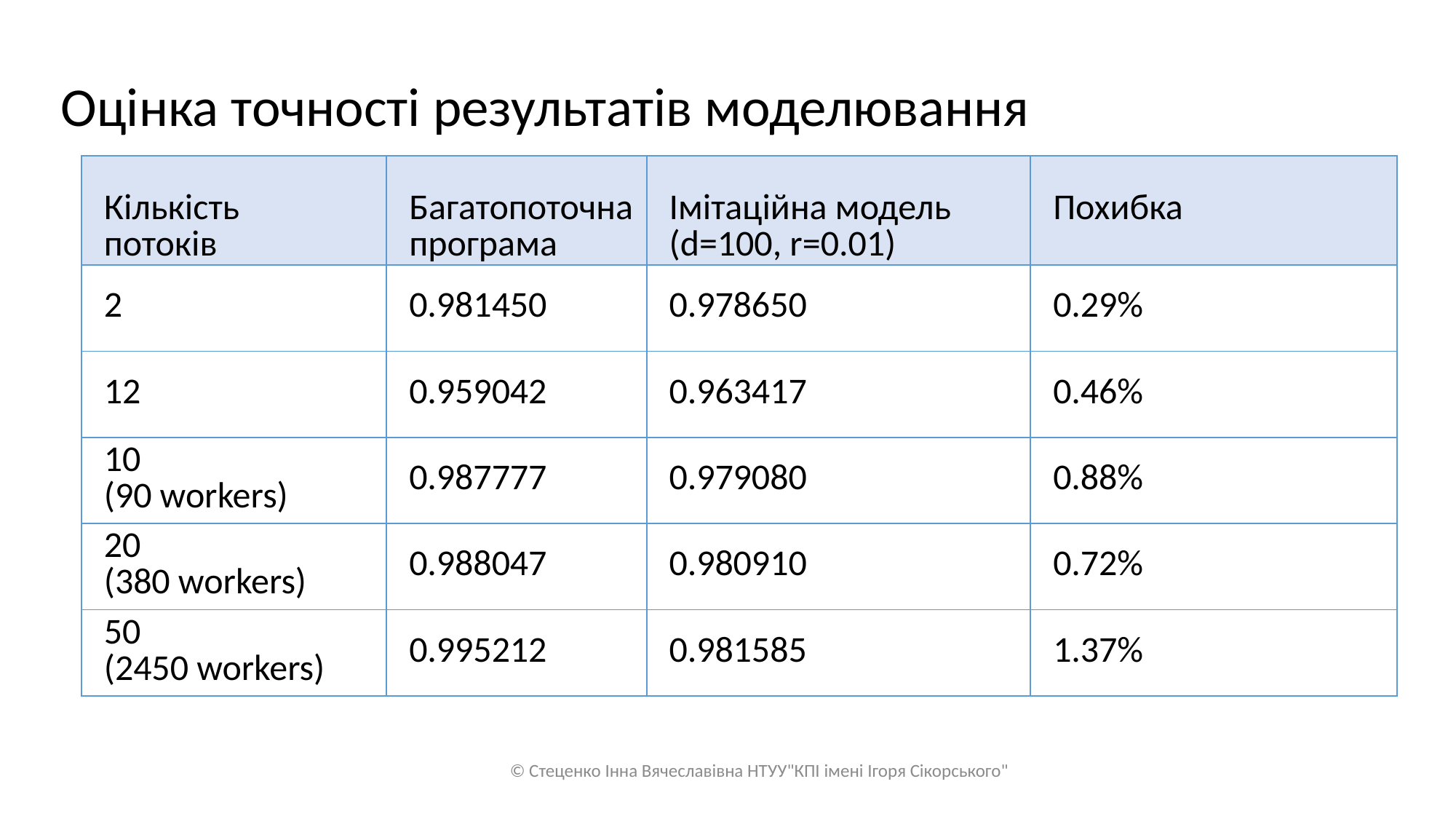

# Оцінка точності результатів моделювання
| Кількість потоків | Багатопоточна програма | Імітаційна модель (d=100, r=0.01) | Похибка |
| --- | --- | --- | --- |
| 2 | 0.981450 | 0.978650 | 0.29% |
| 12 | 0.959042 | 0.963417 | 0.46% |
| 10 (90 workers) | 0.987777 | 0.979080 | 0.88% |
| 20 (380 workers) | 0.988047 | 0.980910 | 0.72% |
| 50 (2450 workers) | 0.995212 | 0.981585 | 1.37% |
© Стеценко Інна Вячеславівна НТУУ"КПІ імені Ігоря Сікорського"